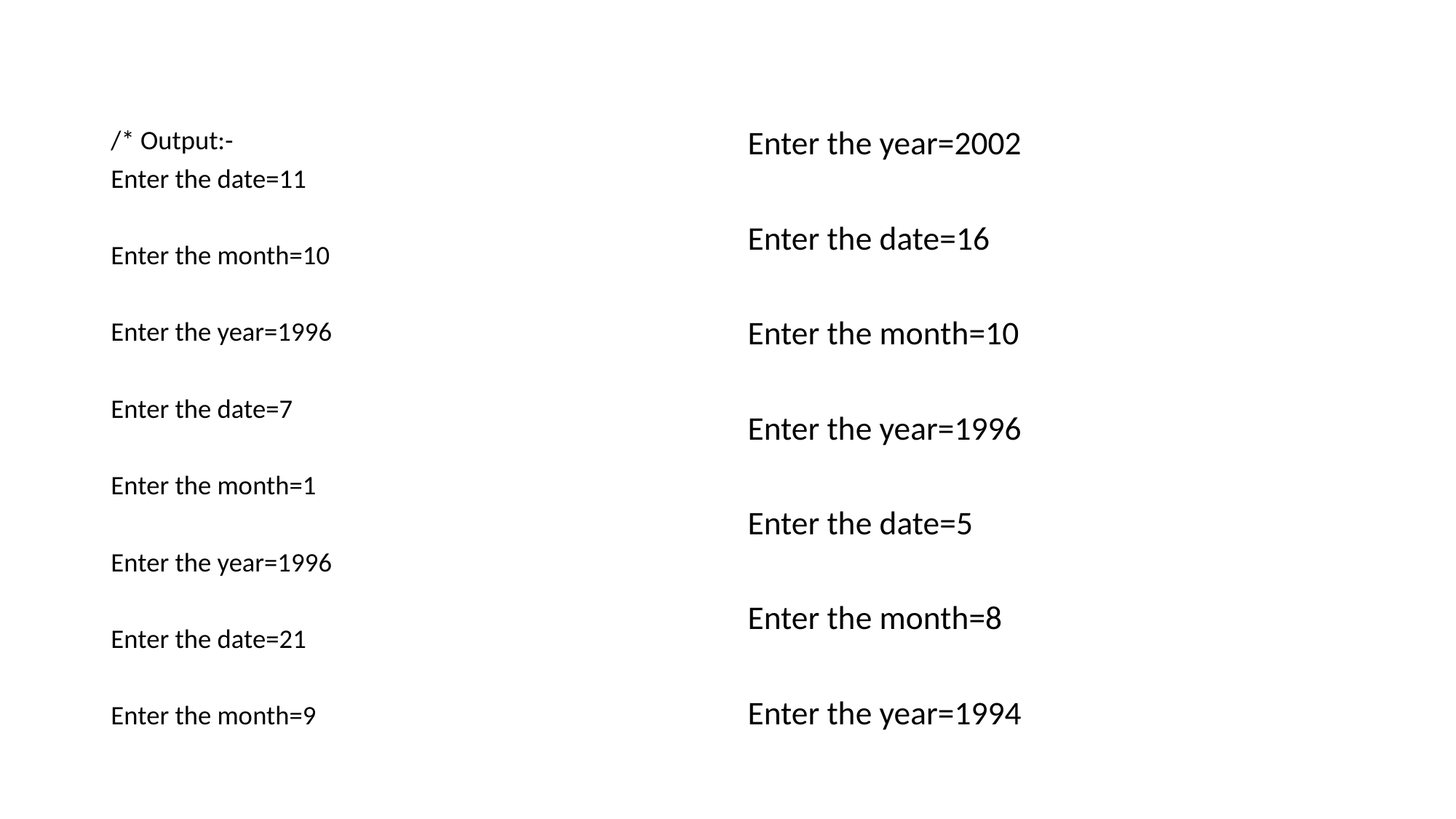

#
/* Output:-
Enter the date=11

Enter the month=10

Enter the year=1996

Enter the date=7

Enter the month=1

Enter the year=1996

Enter the date=21

Enter the month=9

Enter the year=2002

Enter the date=16

Enter the month=10

Enter the year=1996

Enter the date=5

Enter the month=8

Enter the year=1994